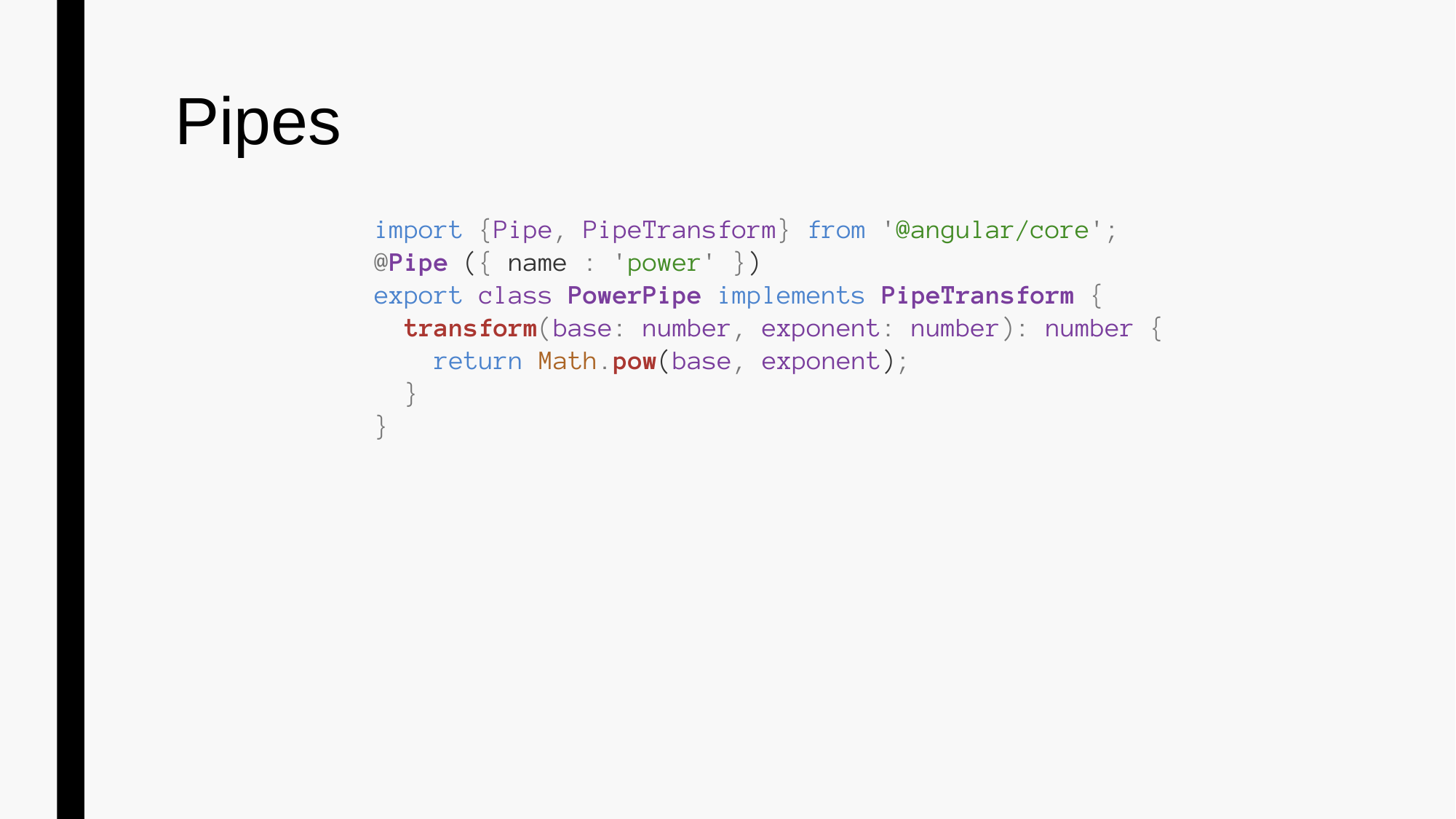

# Pipes
import {Pipe, PipeTransform} from '@angular/core';
@Pipe ({ name : 'power' })
export class PowerPipe implements PipeTransform {
  transform(base: number, exponent: number): number {
    return Math.pow(base, exponent);
  }
}